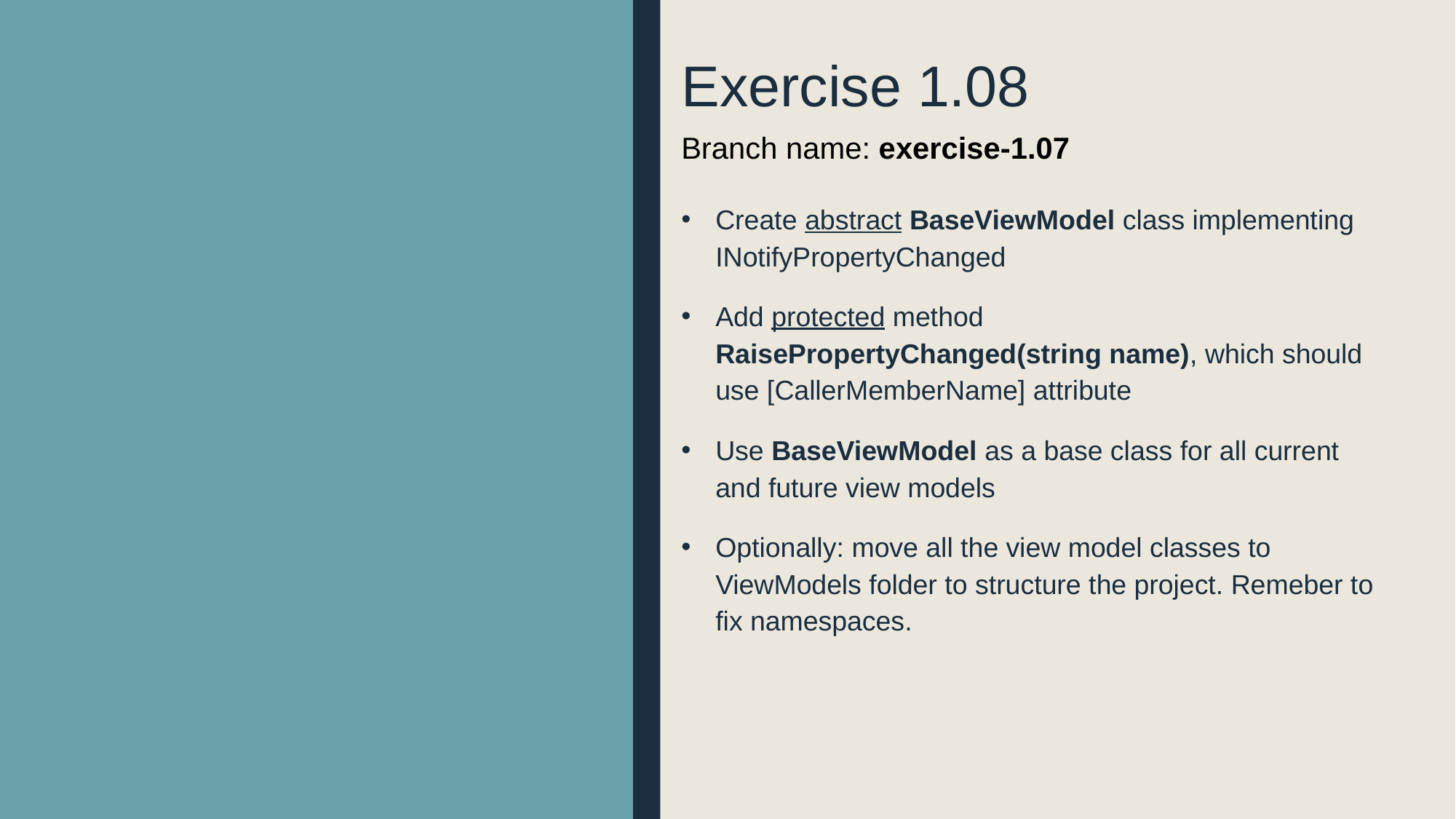

# Exercise 1.08
Branch name: exercise-1.07
Create abstract BaseViewModel class implementing INotifyPropertyChanged
Add protected method RaisePropertyChanged(string name), which should use [CallerMemberName] attribute
Use BaseViewModel as a base class for all current and future view models
Optionally: move all the view model classes to ViewModels folder to structure the project. Remeber to fix namespaces.